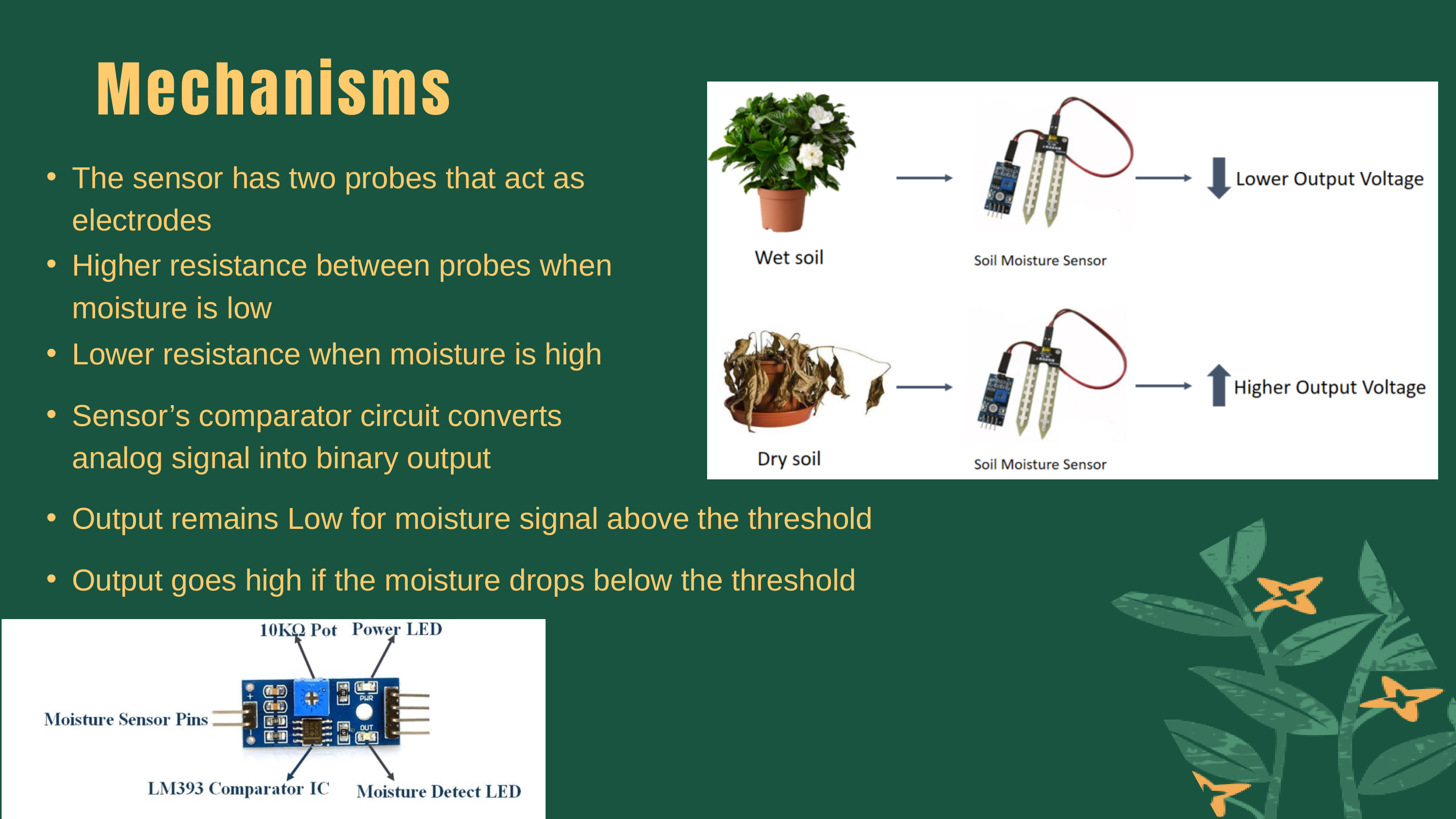

Mechanisms

The sensor has two probes that act as electrodes
Higher resistance between probes when moisture is low
Lower resistance when moisture is high
Sensor’s comparator circuit converts analog signal into binary output
Output remains Low for moisture signal above the threshold

Output goes high if the moisture drops below the threshold